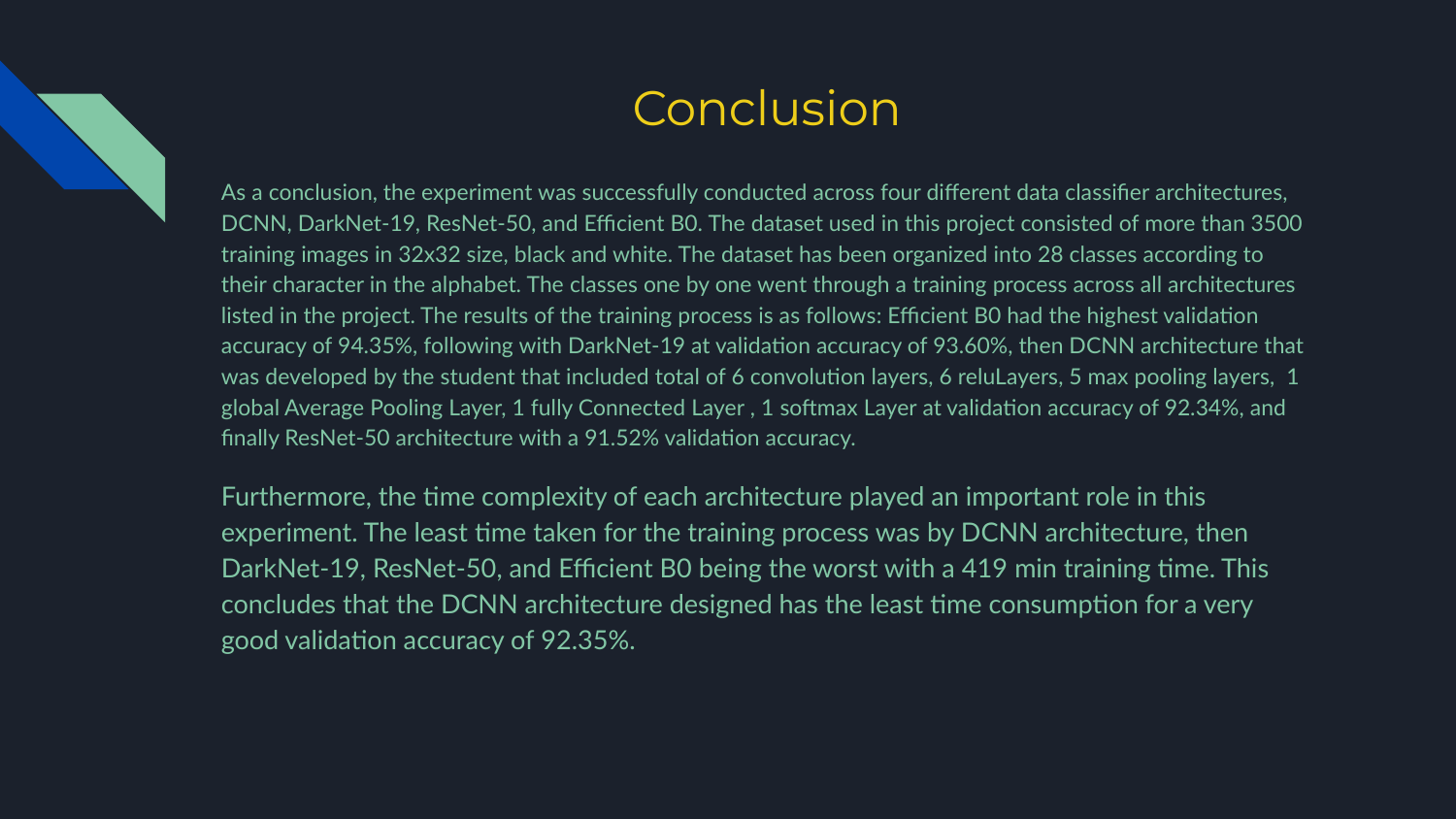

# Conclusion
As a conclusion, the experiment was successfully conducted across four different data classifier architectures, DCNN, DarkNet-19, ResNet-50, and Efficient B0. The dataset used in this project consisted of more than 3500 training images in 32x32 size, black and white. The dataset has been organized into 28 classes according to their character in the alphabet. The classes one by one went through a training process across all architectures listed in the project. The results of the training process is as follows: Efficient B0 had the highest validation accuracy of 94.35%, following with DarkNet-19 at validation accuracy of 93.60%, then DCNN architecture that was developed by the student that included total of 6 convolution layers, 6 reluLayers, 5 max pooling layers,  1 global Average Pooling Layer, 1 fully Connected Layer , 1 softmax Layer at validation accuracy of 92.34%, and finally ResNet-50 architecture with a 91.52% validation accuracy.
Furthermore, the time complexity of each architecture played an important role in this experiment. The least time taken for the training process was by DCNN architecture, then DarkNet-19, ResNet-50, and Efficient B0 being the worst with a 419 min training time. This concludes that the DCNN architecture designed has the least time consumption for a very good validation accuracy of 92.35%.